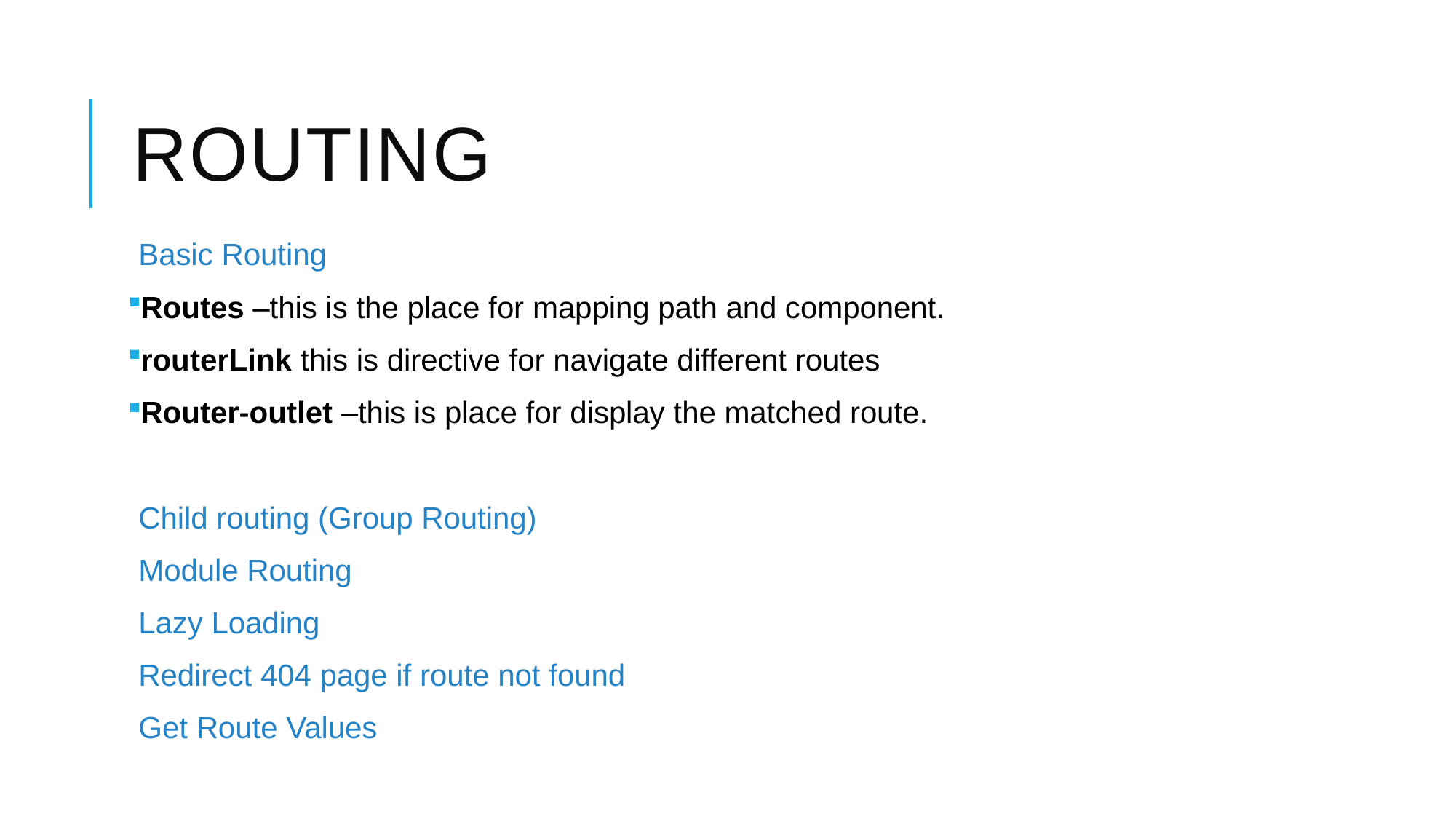

# Routing
Basic Routing
Routes –this is the place for mapping path and component.
routerLink this is directive for navigate different routes
Router-outlet –this is place for display the matched route.

Child routing (Group Routing)
Module Routing
Lazy Loading
Redirect 404 page if route not found
Get Route Values